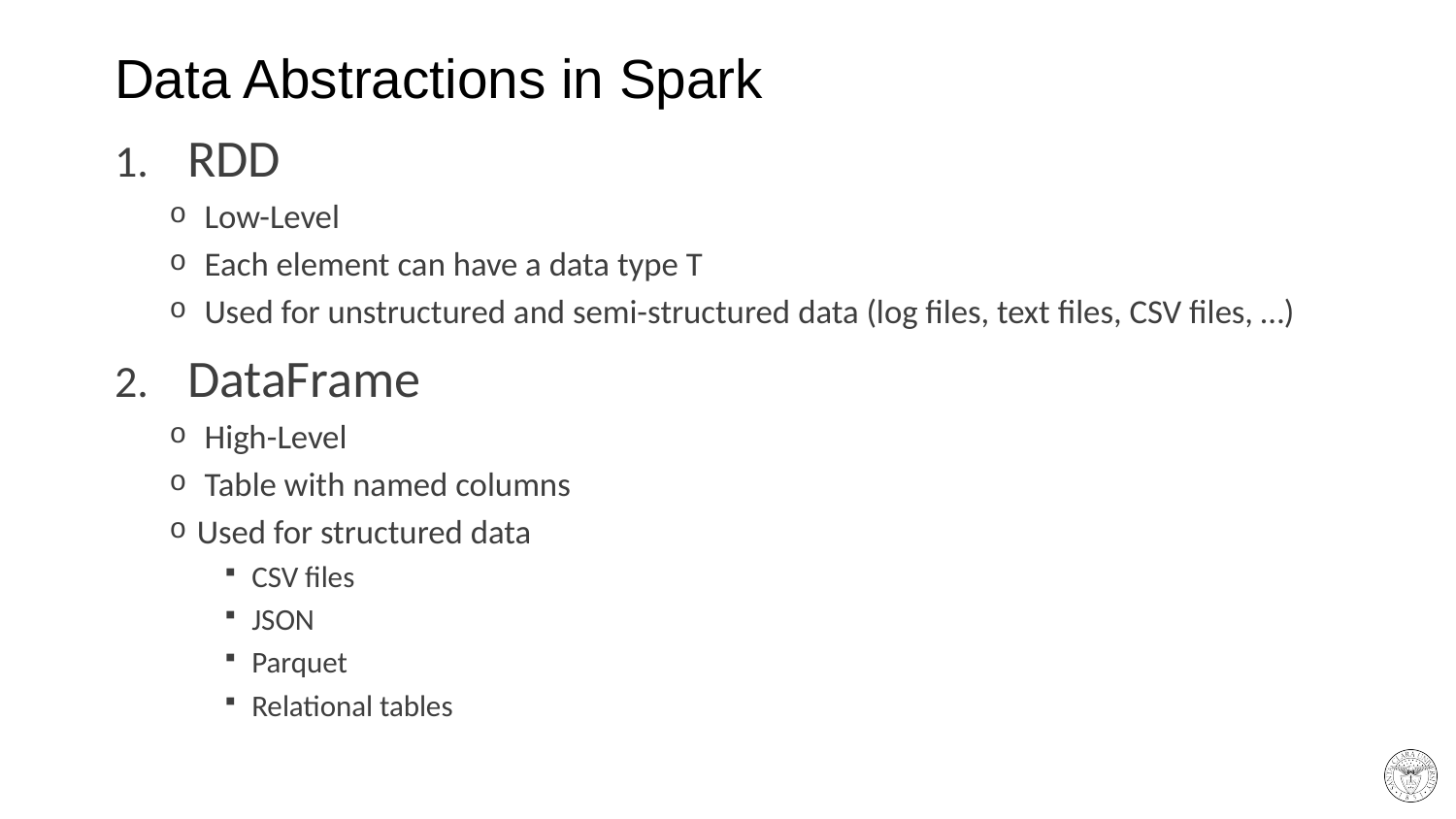

# Data Abstractions in Spark
RDD
 Low-Level
 Each element can have a data type T
 Used for unstructured and semi-structured data (log files, text files, CSV files, …)
DataFrame
 High-Level
 Table with named columns
Used for structured data
CSV files
JSON
Parquet
Relational tables